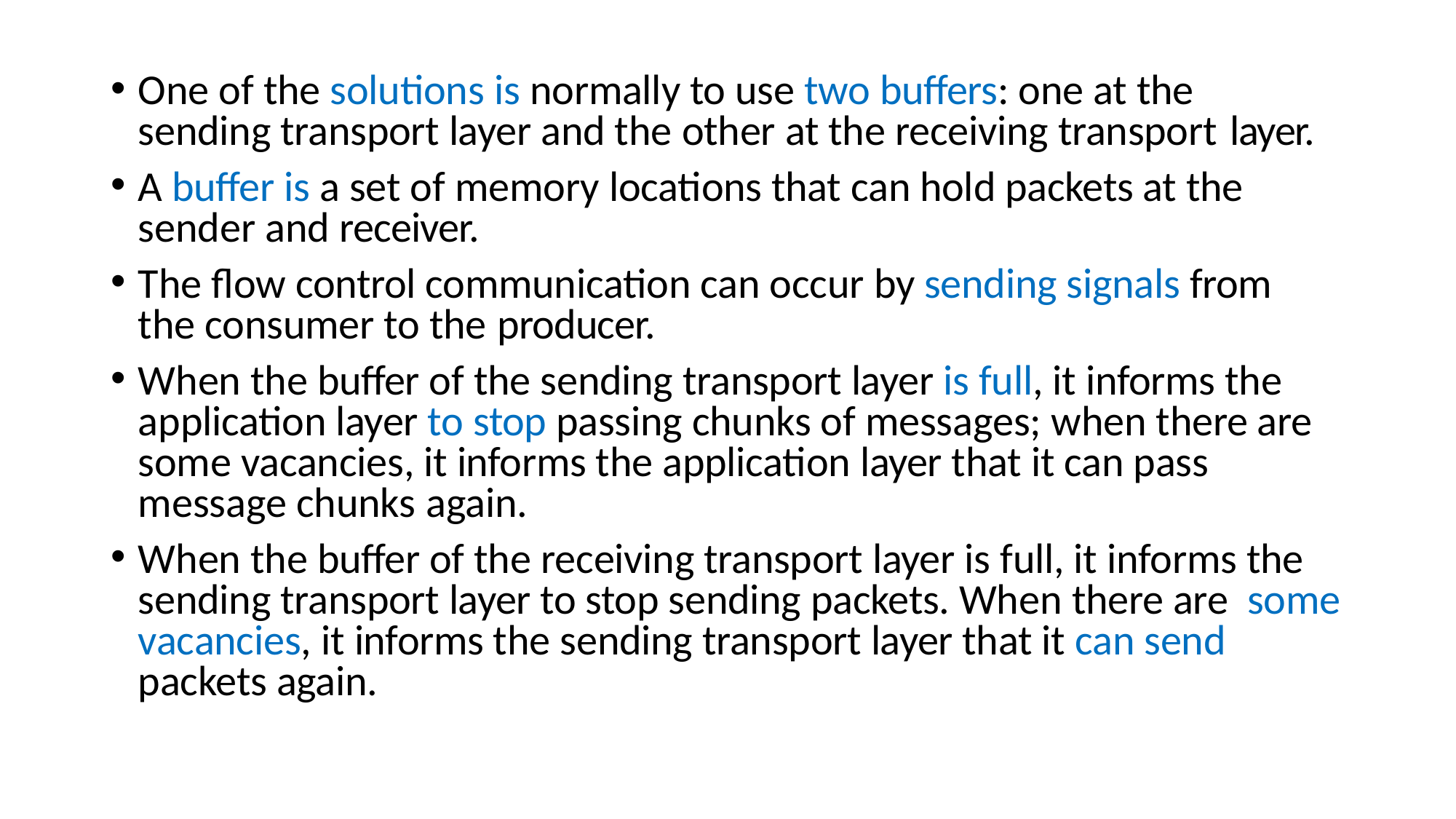

One of the solutions is normally to use two buffers: one at the  sending transport layer and the other at the receiving transport layer.
A buffer is a set of memory locations that can hold packets at the  sender and receiver.
The flow control communication can occur by sending signals from  the consumer to the producer.
When the buffer of the sending transport layer is full, it informs the  application layer to stop passing chunks of messages; when there are  some vacancies, it informs the application layer that it can pass  message chunks again.
When the buffer of the receiving transport layer is full, it informs the  sending transport layer to stop sending packets. When there are  some vacancies, it informs the sending transport layer that it can send  packets again.